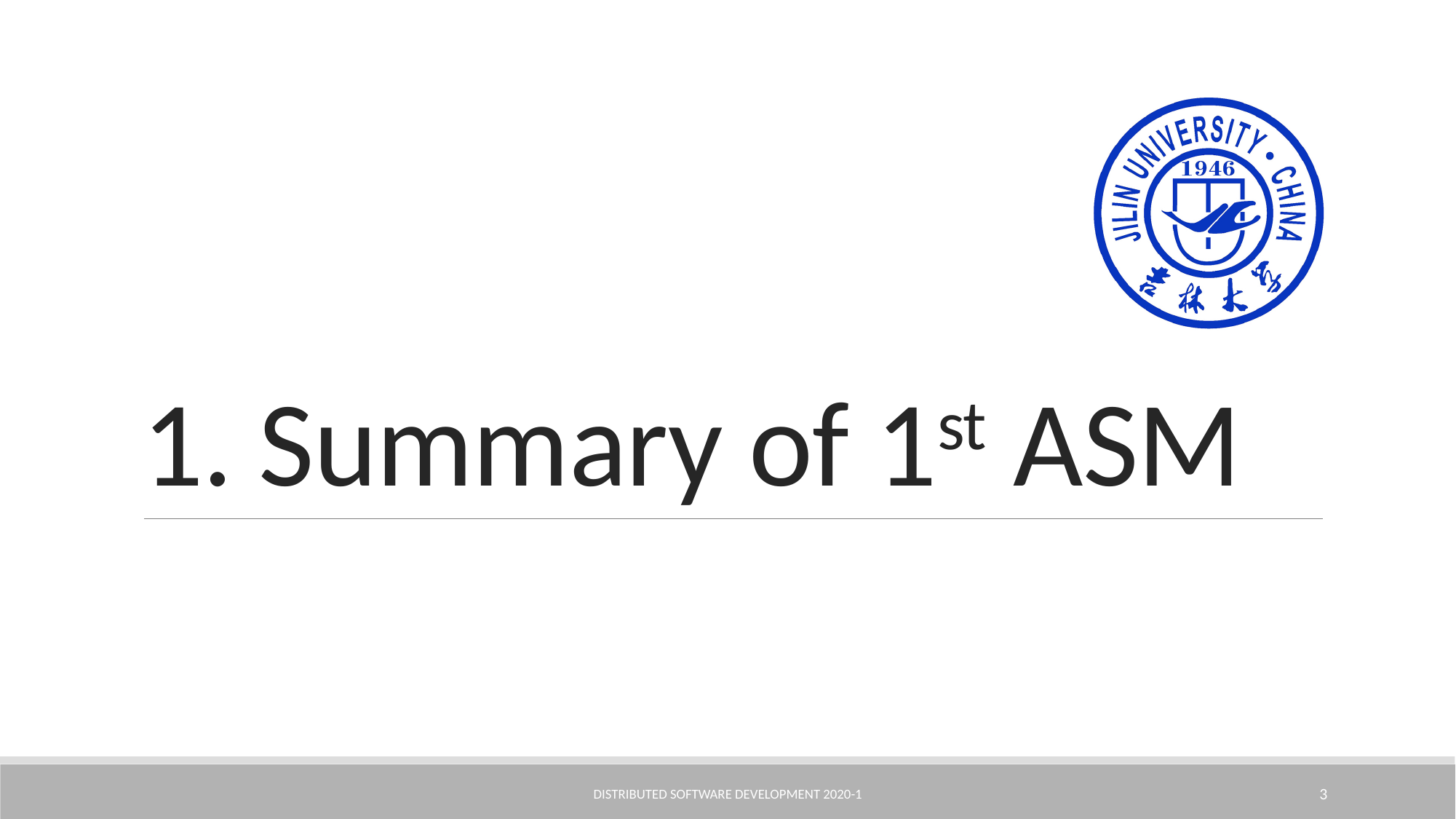

# 1. Summary of 1st ASM

Distributed Software Development 2020-1
3